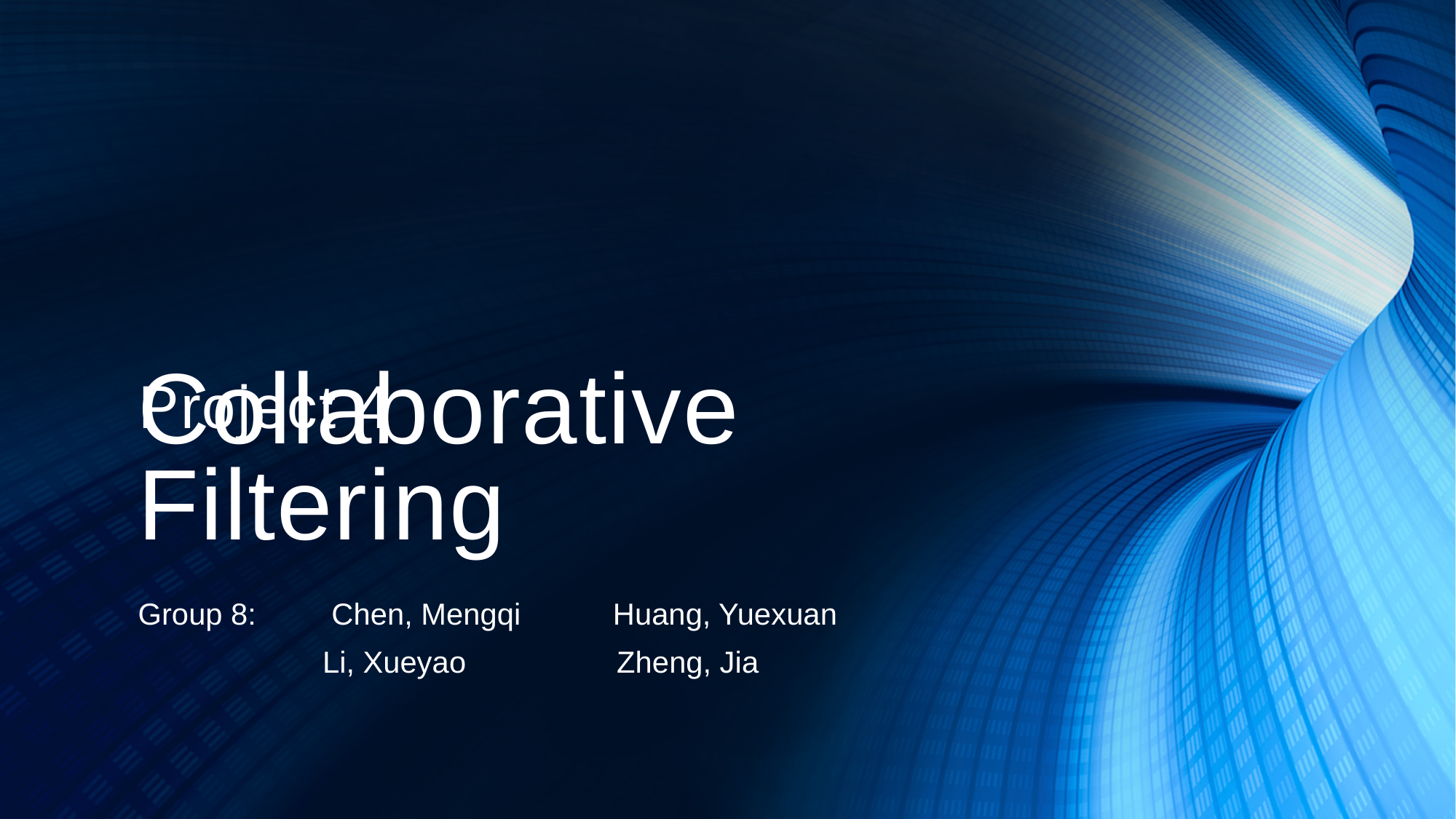

Project 4
# Collaborative Filtering
Group 8:         Chen, Mengqi           Huang, Yuexuan
 	         Li, Xueyao                  Zheng, Jia